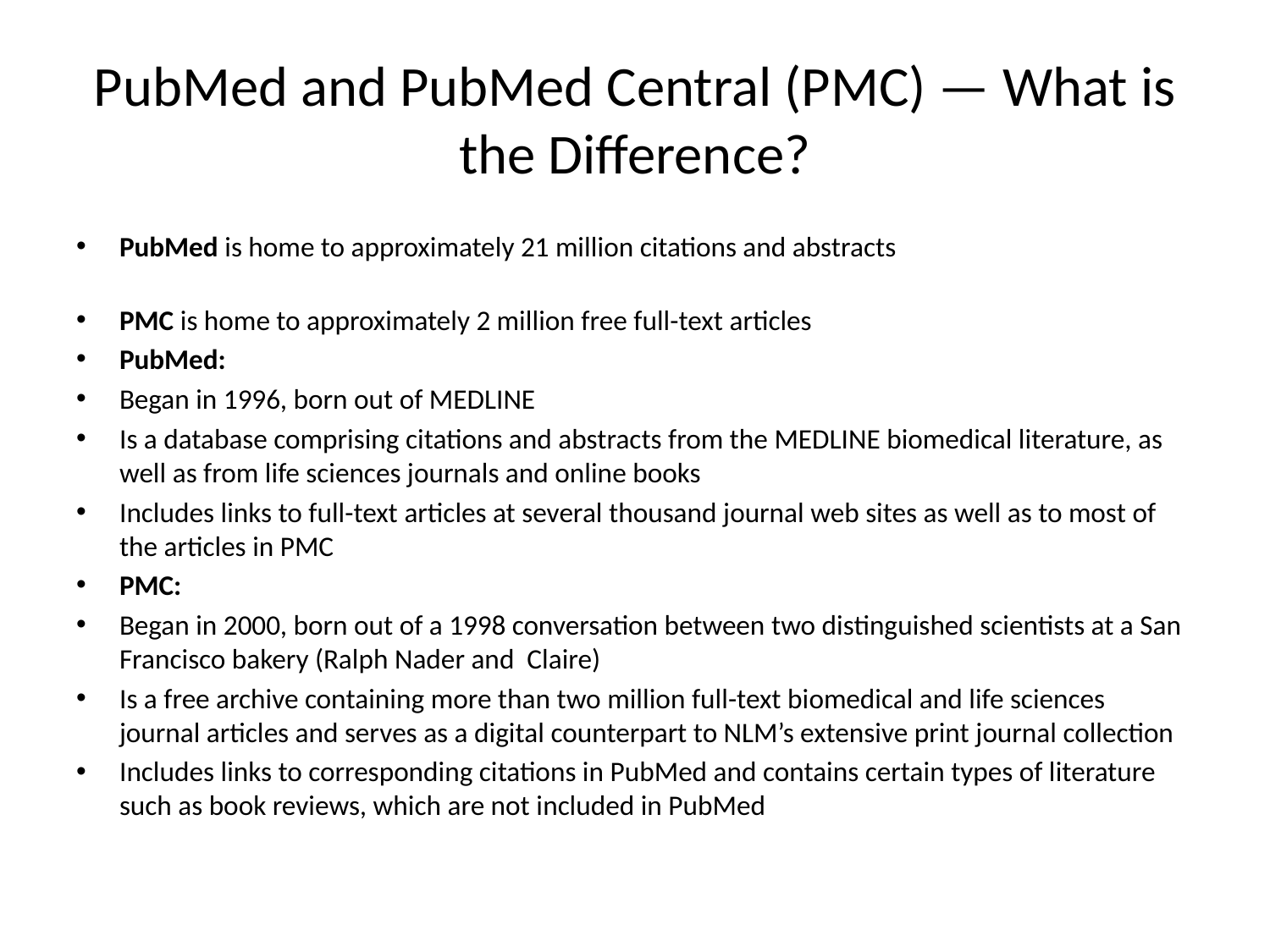

# PubMed and PubMed Central (PMC) — What is the Difference?
PubMed is home to approximately 21 million citations and abstracts
PMC is home to approximately 2 million free full-text articles
PubMed:
Began in 1996, born out of MEDLINE
Is a database comprising citations and abstracts from the MEDLINE biomedical literature, as well as from life sciences journals and online books
Includes links to full-text articles at several thousand journal web sites as well as to most of the articles in PMC
PMC:
Began in 2000, born out of a 1998 conversation between two distinguished scientists at a San Francisco bakery (Ralph Nader and  Claire)
Is a free archive containing more than two million full-text biomedical and life sciences journal articles and serves as a digital counterpart to NLM’s extensive print journal collection
Includes links to corresponding citations in PubMed and contains certain types of literature such as book reviews, which are not included in PubMed